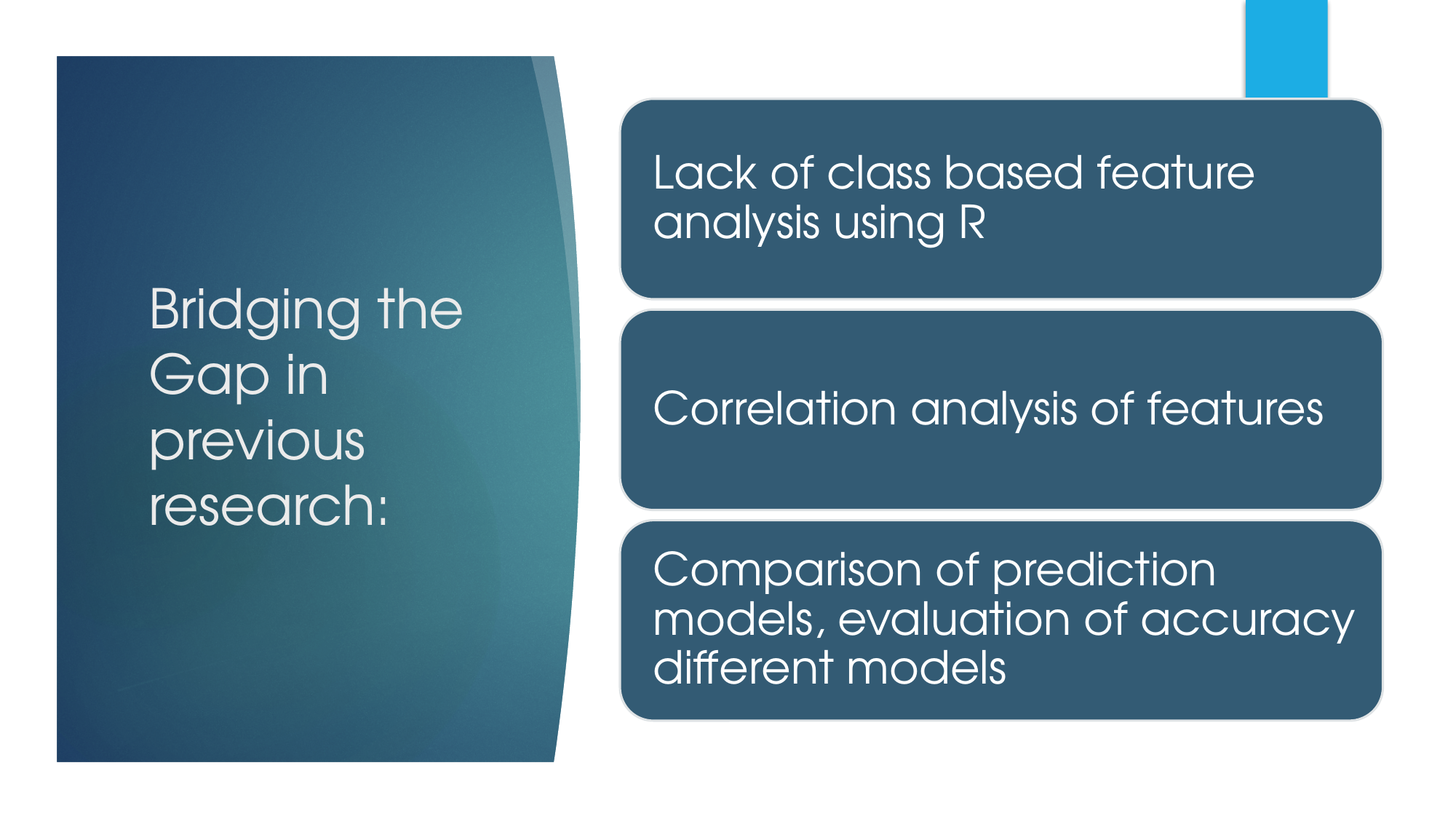

Lack of class based feature analysis using R
Correlation analysis of features
Comparison of prediction models, evaluation of accuracy different models
# Bridging the Gap in previous research: